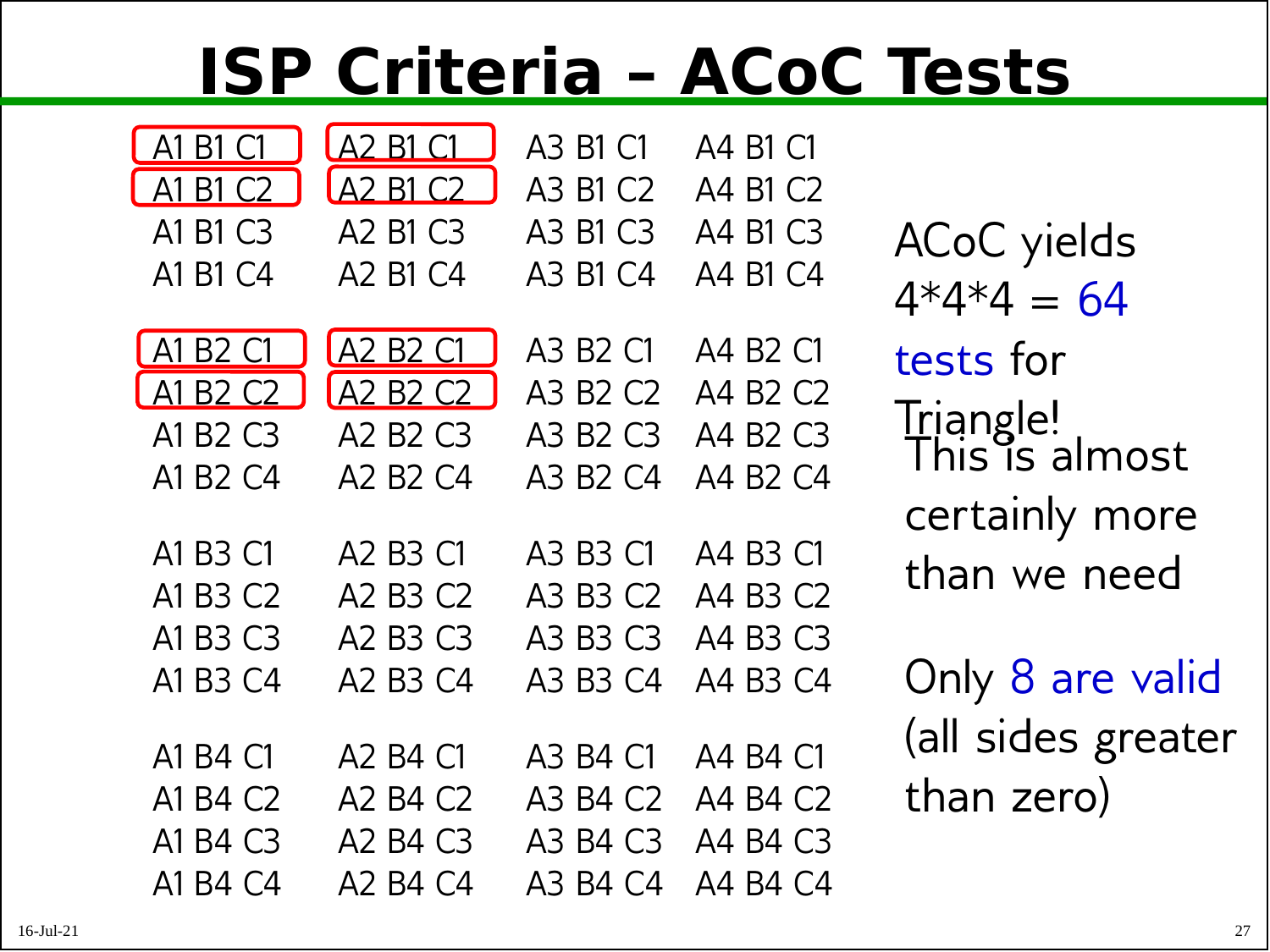

# ISP Criteria – ACoC Tests
A1 B1 C1
A1 B1 C2
A1 B1 C3
A1 B1 C4

A1 B2 C1
A1 B2 C2
A1 B2 C3
A1 B2 C4

A1 B3 C1
A1 B3 C2
A1 B3 C3
A1 B3 C4

A1 B4 C1
A1 B4 C2
A1 B4 C3
A1 B4 C4
A2 B1 C1
A2 B1 C2
A2 B1 C3
A2 B1 C4

A2 B2 C1
A2 B2 C2
A2 B2 C3
A2 B2 C4

A2 B3 C1
A2 B3 C2
A2 B3 C3
A2 B3 C4

A2 B4 C1
A2 B4 C2
A2 B4 C3
A2 B4 C4
A3 B1 C1
A3 B1 C2
A3 B1 C3
A3 B1 C4

A3 B2 C1
A3 B2 C2
A3 B2 C3
A3 B2 C4

A3 B3 C1
A3 B3 C2
A3 B3 C3
A3 B3 C4

A3 B4 C1
A3 B4 C2
A3 B4 C3
A3 B4 C4
A4 B1 C1
A4 B1 C2
A4 B1 C3
A4 B1 C4

A4 B2 C1
A4 B2 C2
A4 B2 C3
A4 B2 C4

A4 B3 C1
A4 B3 C2
A4 B3 C3
A4 B3 C4

A4 B4 C1
A4 B4 C2
A4 B4 C3
A4 B4 C4

ACoC yields 4*4*4 = 64 tests for Triangle!

This is almost certainly more than we need
Only 8 are valid (all sides greater than zero)
27
16-Jul-21